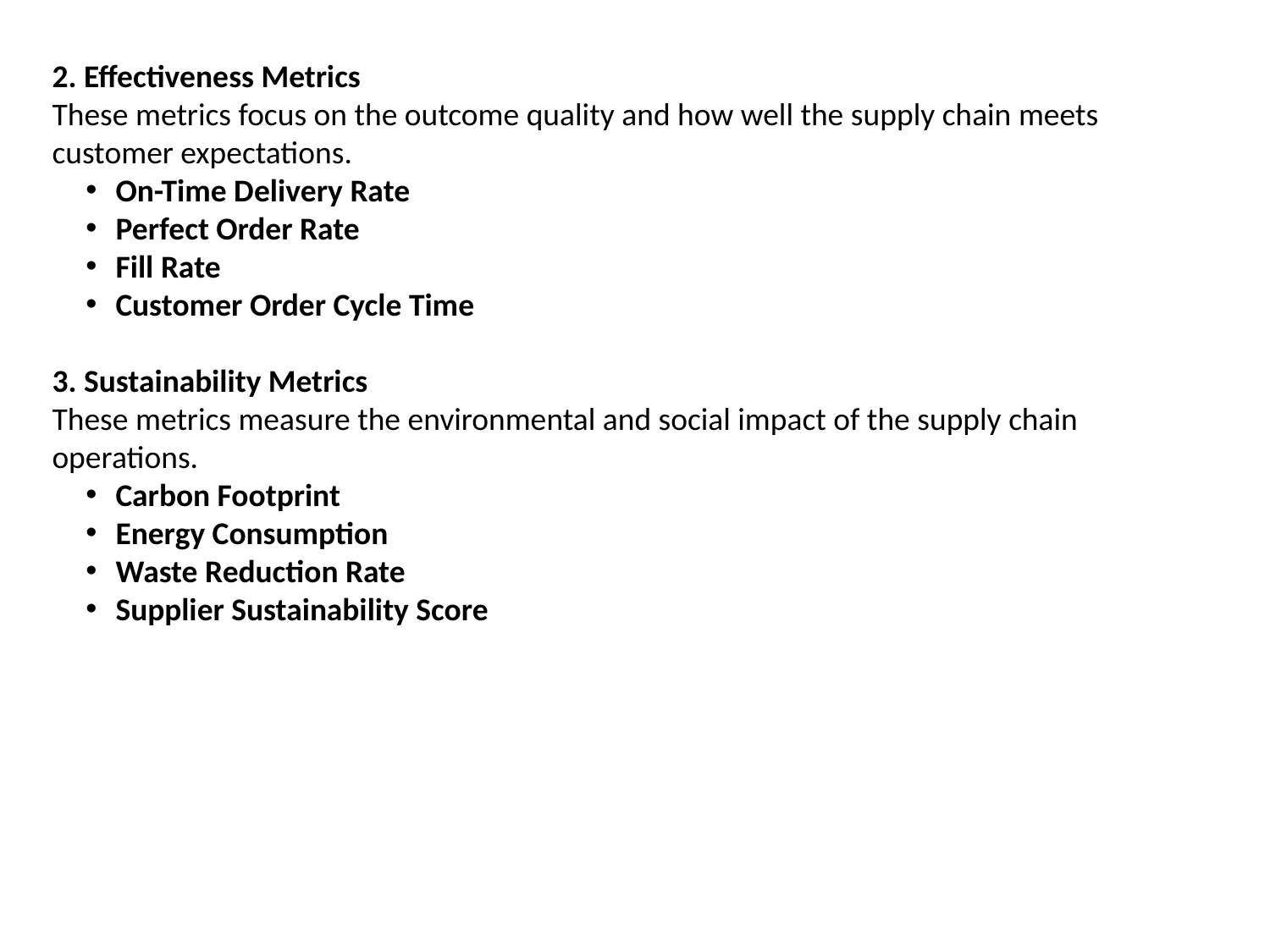

2. Effectiveness Metrics
These metrics focus on the outcome quality and how well the supply chain meets customer expectations.
On-Time Delivery Rate
Perfect Order Rate
Fill Rate
Customer Order Cycle Time

3. Sustainability Metrics
These metrics measure the environmental and social impact of the supply chain operations.
Carbon Footprint
Energy Consumption
Waste Reduction Rate
Supplier Sustainability Score